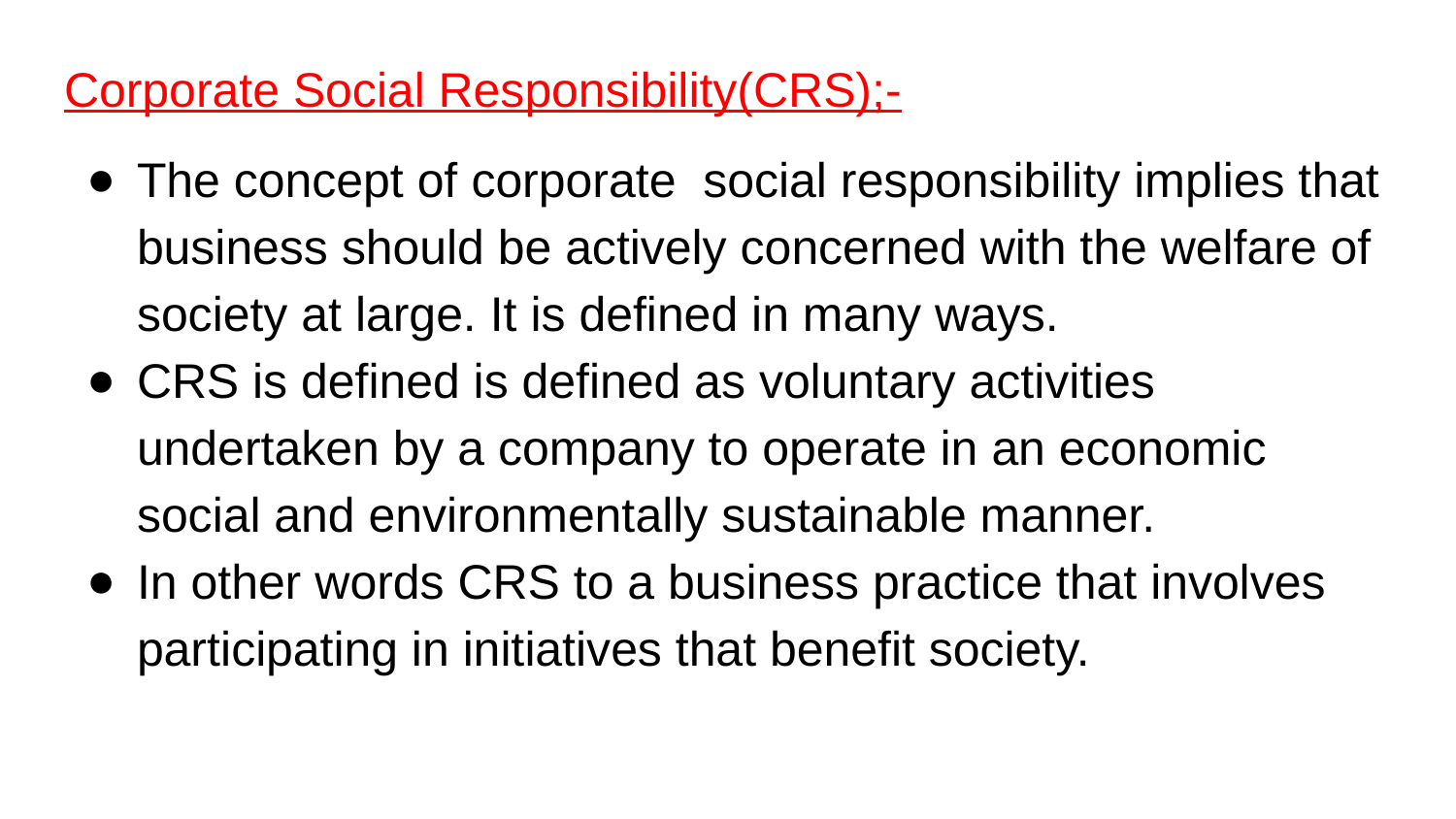

Corporate Social Responsibility(CRS);-
The concept of corporate  social responsibility implies that business should be actively concerned with the welfare of society at large. It is defined in many ways.
CRS is defined is defined as voluntary activities undertaken by a company to operate in an economic social and environmentally sustainable manner.
In other words CRS to a business practice that involves participating in initiatives that benefit society.